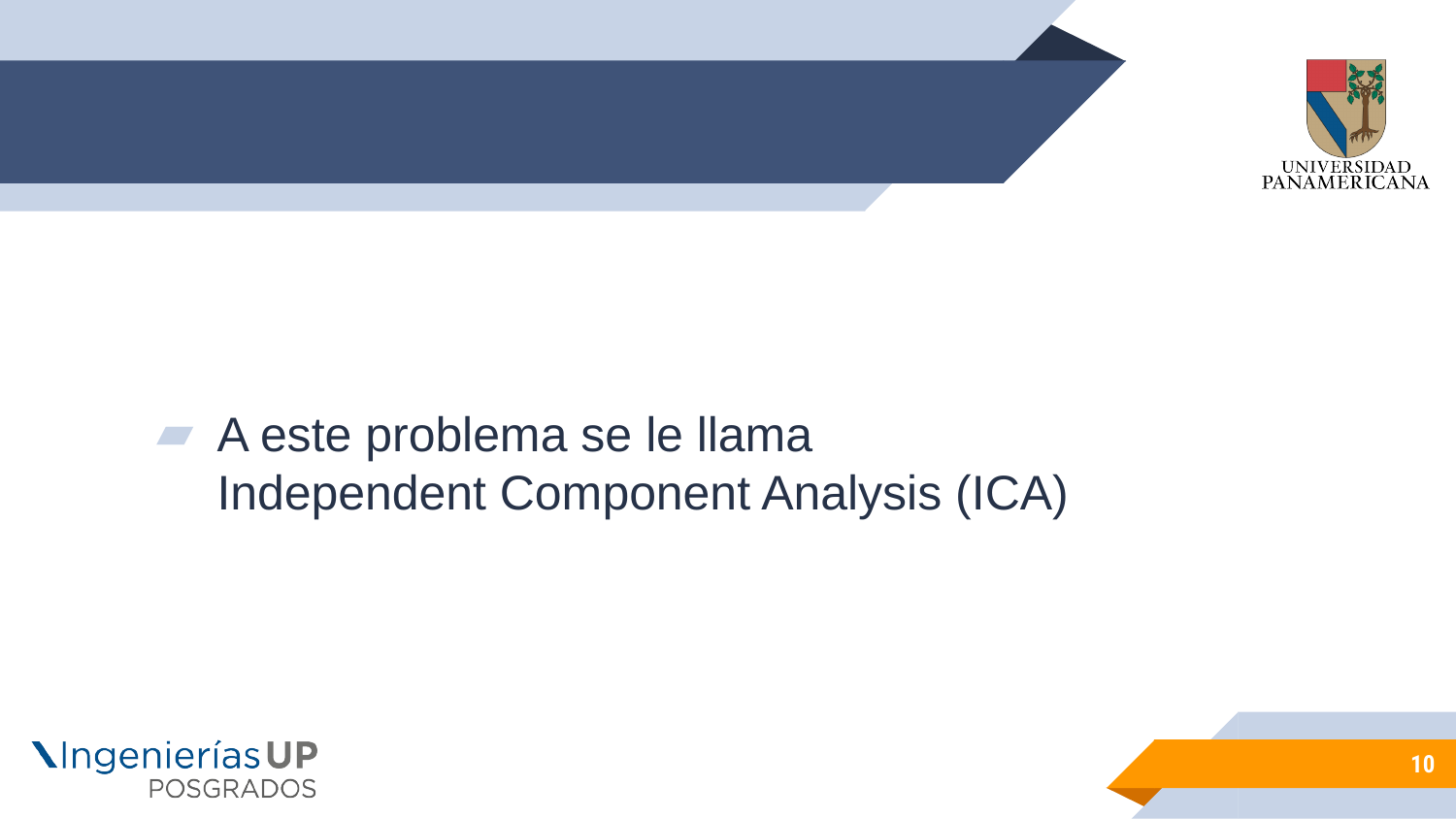

#
A este problema se le llama Independent Component Analysis (ICA)
10